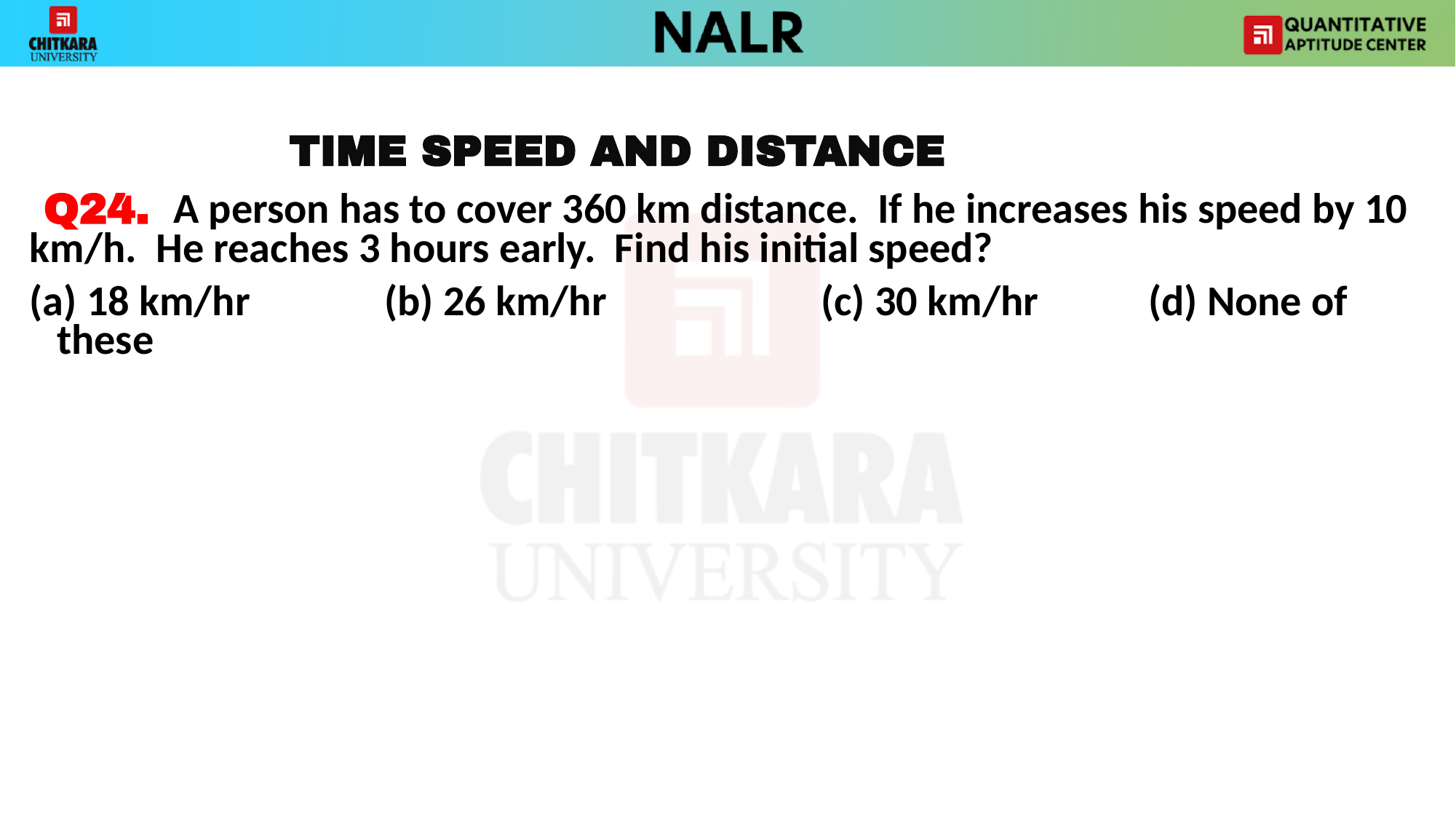

TIME SPEED AND DISTANCE
 Q24.  A person has to cover 360 km distance.  If he increases his speed by 10 km/h.  He reaches 3 hours early.  Find his initial speed?
(a) 18 km/hr		(b) 26 km/hr		(c) 30 km/hr		(d) None of these